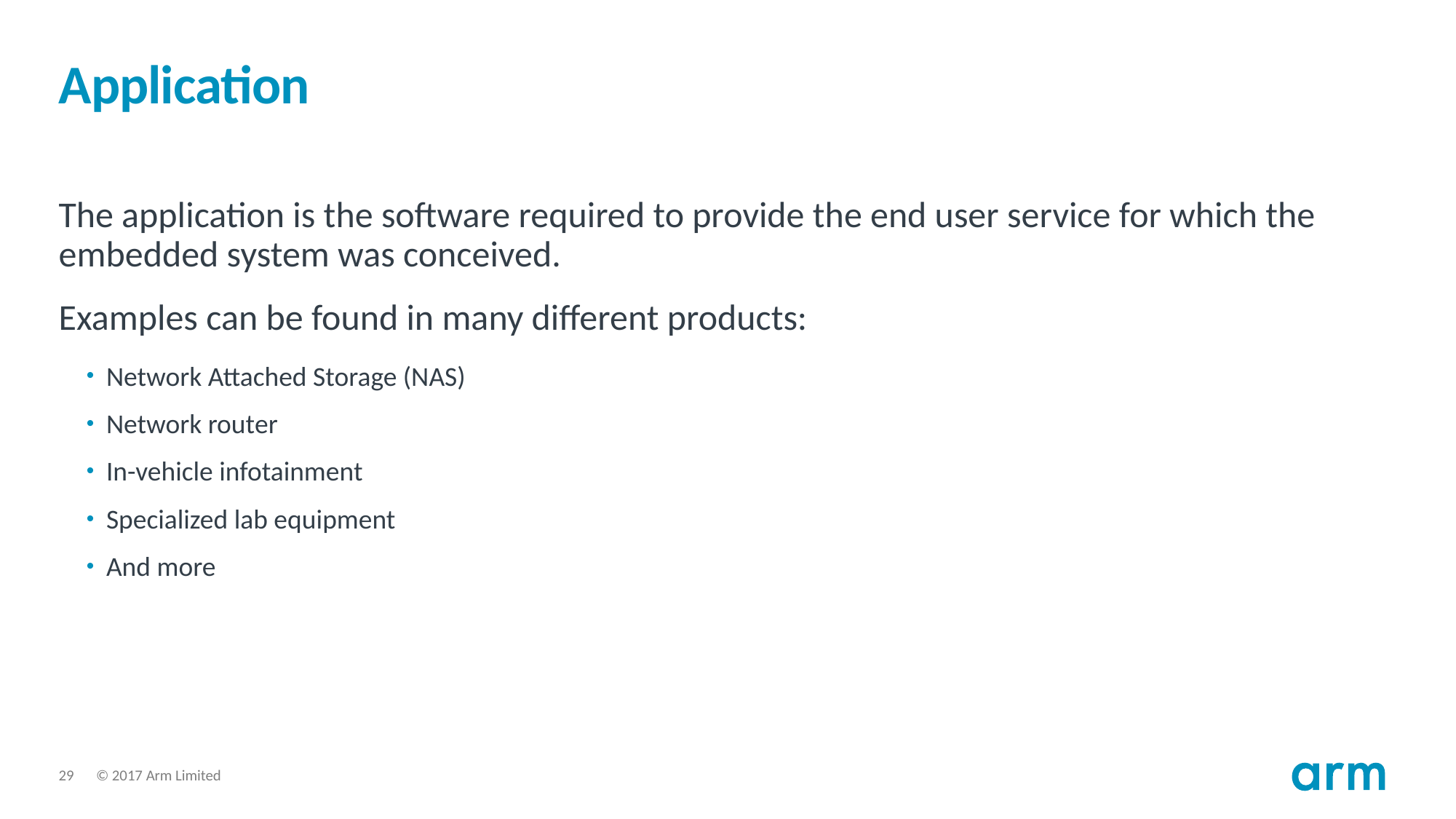

# Application
The application is the software required to provide the end user service for which the embedded system was conceived.
Examples can be found in many different products:
Network Attached Storage (NAS)
Network router
In-vehicle infotainment
Specialized lab equipment
And more